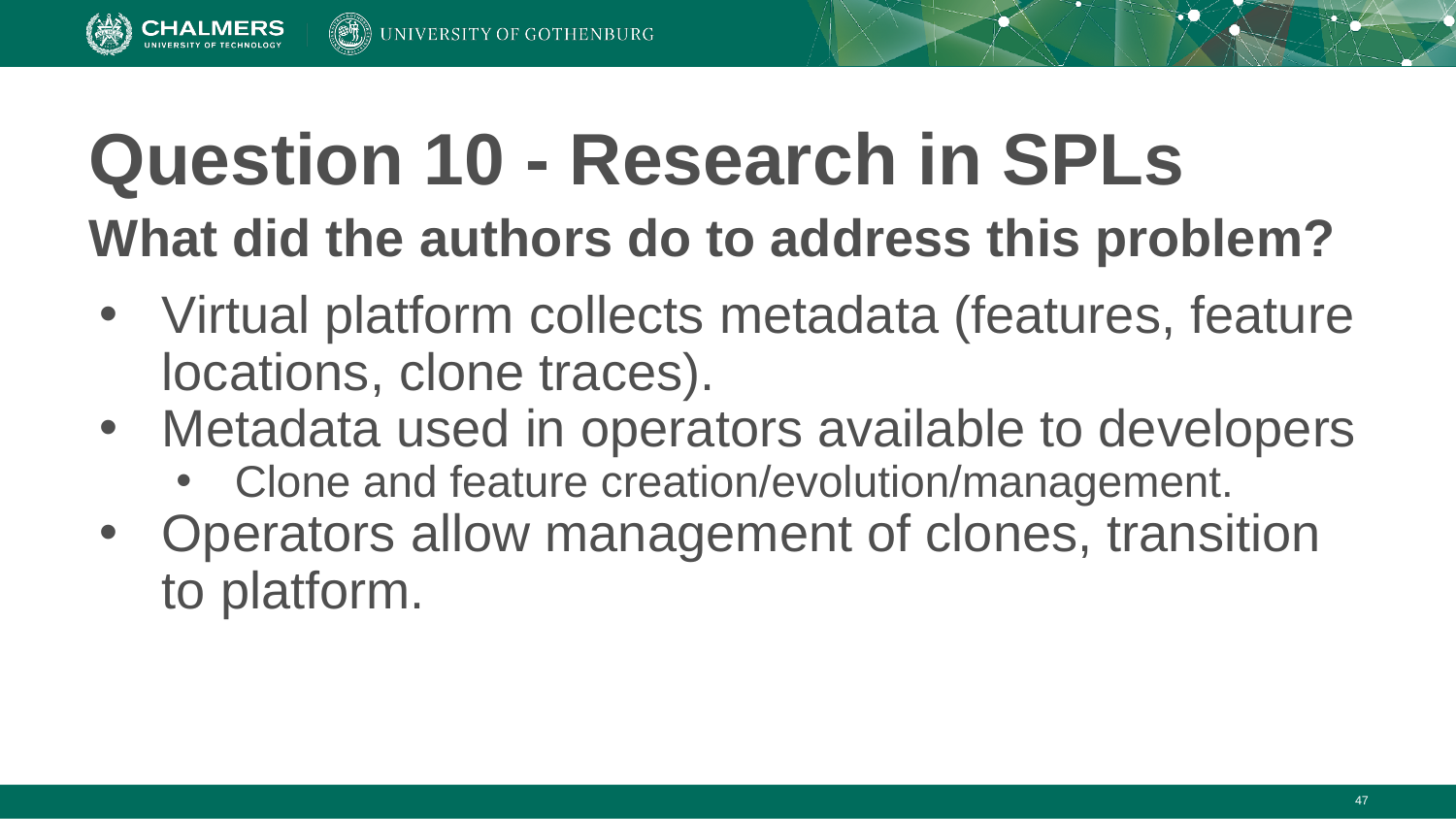

# Question 10 - Research in SPLs
What did the authors do to address this problem?
Virtual platform collects metadata (features, feature locations, clone traces).
Metadata used in operators available to developers
Clone and feature creation/evolution/management.
Operators allow management of clones, transition to platform.
47